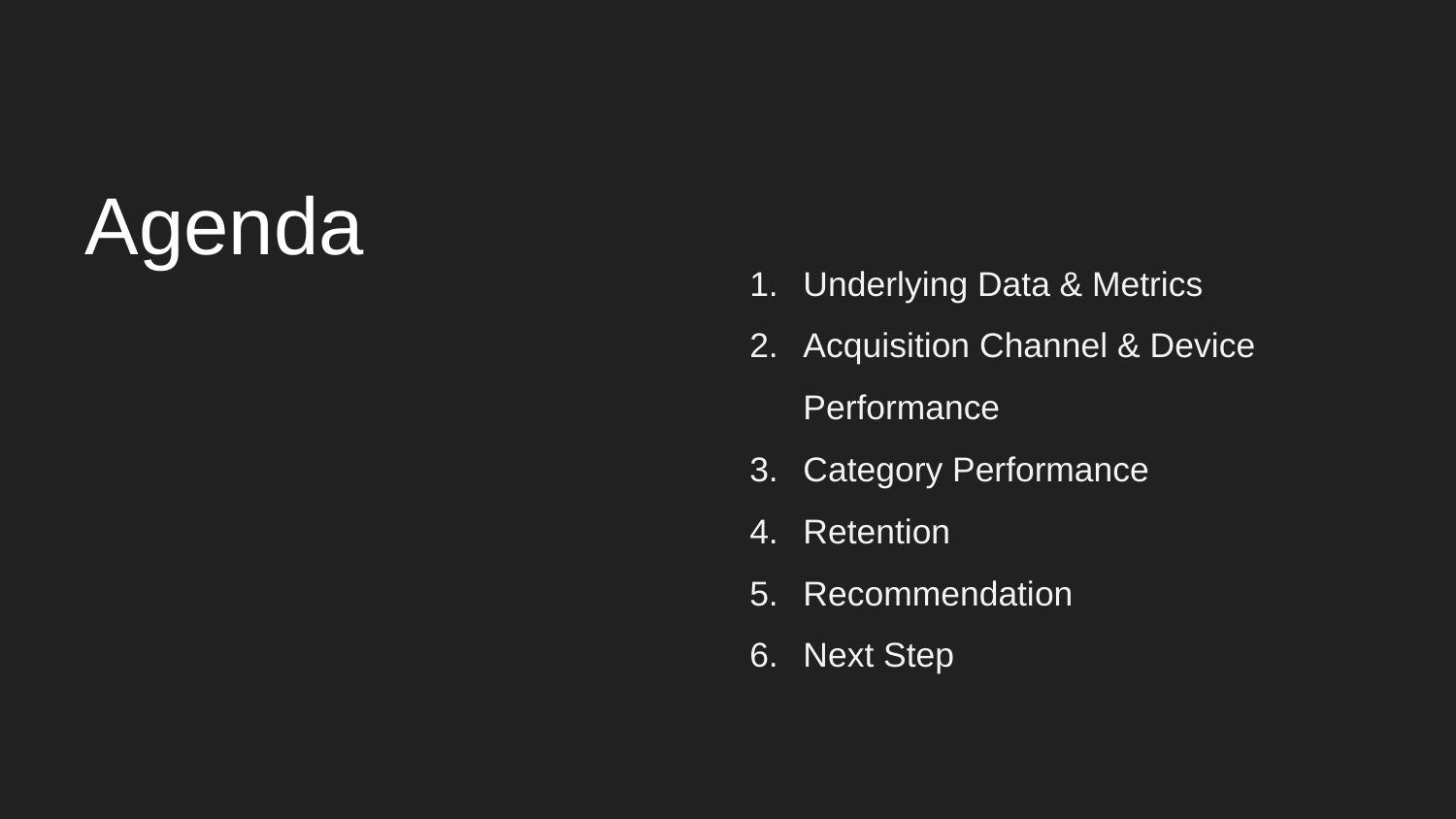

# Agenda
Underlying Data & Metrics
Acquisition Channel & Device Performance
Category Performance
Retention
Recommendation
Next Step